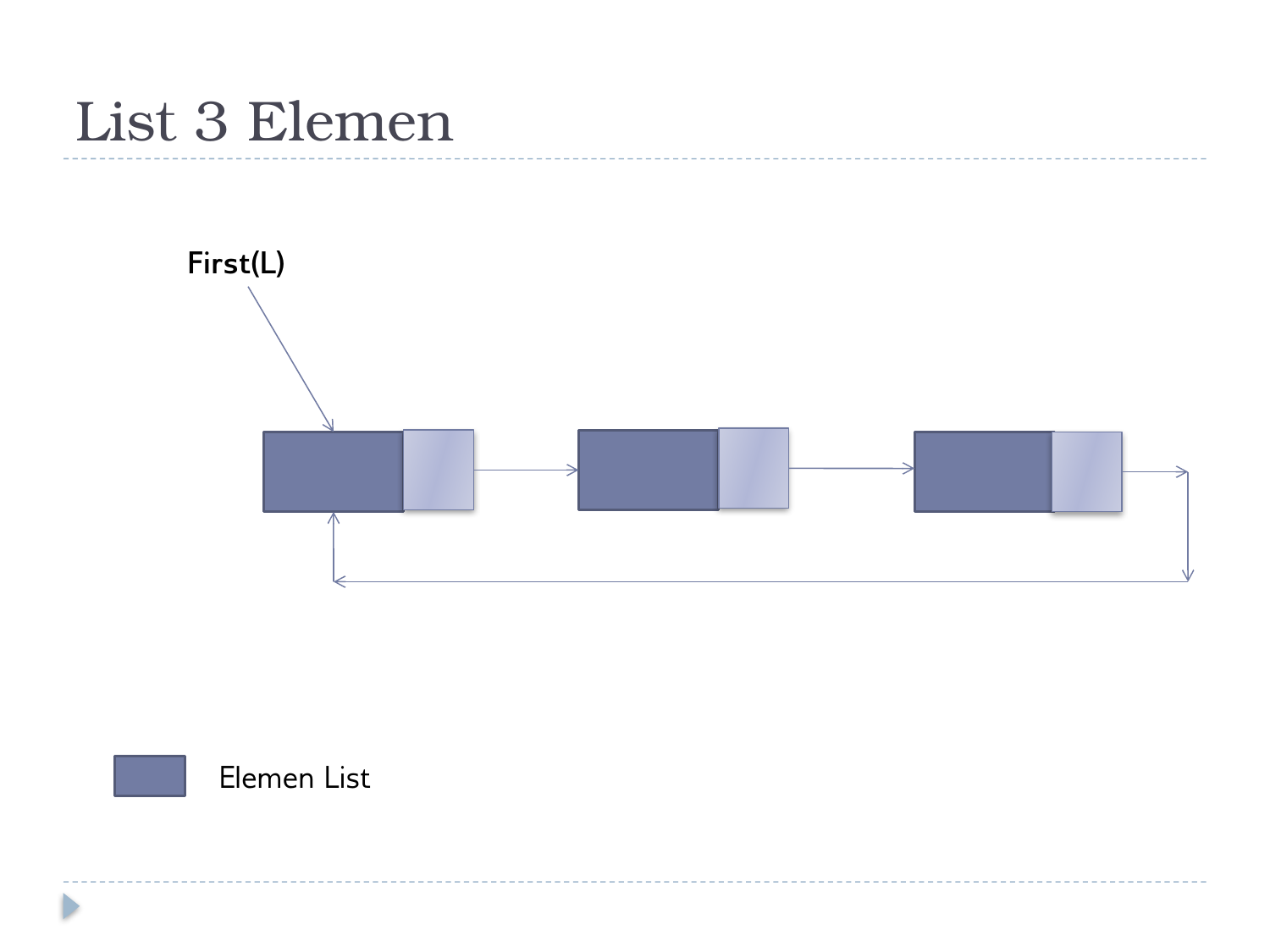

# List 3 Elemen
First(L)

Elemen List